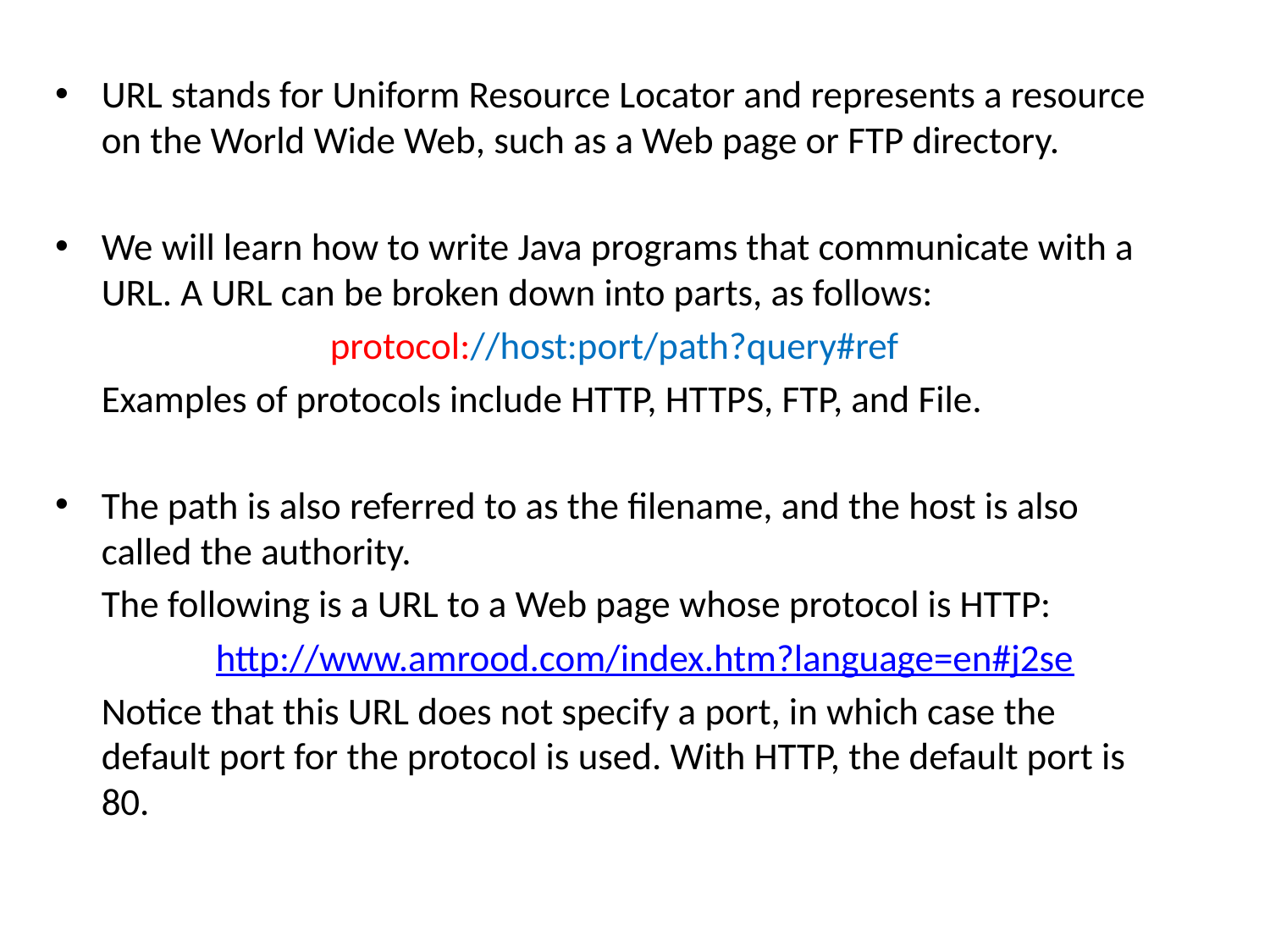

URL stands for Uniform Resource Locator and represents a resource on the World Wide Web, such as a Web page or FTP directory.

We will learn how to write Java programs that communicate with a URL. A URL can be broken down into parts, as follows:
			protocol://host:port/path?query#ref
	Examples of protocols include HTTP, HTTPS, FTP, and File.

The path is also referred to as the filename, and the host is also called the authority.
	The following is a URL to a Web page whose protocol is HTTP:
		http://www.amrood.com/index.htm?language=en#j2se
	Notice that this URL does not specify a port, in which case the default port for the protocol is used. With HTTP, the default port is 80.